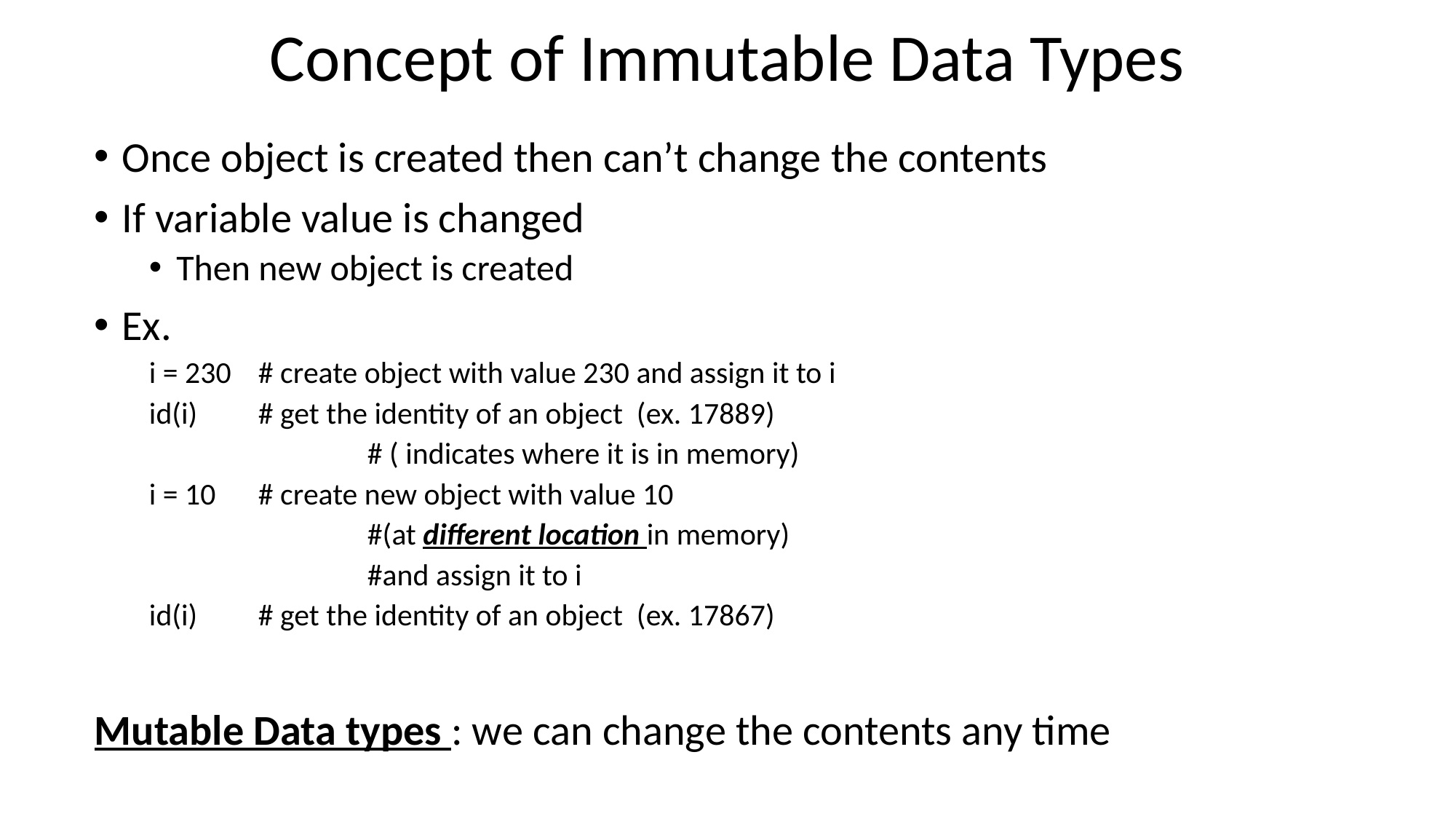

# Concept of Immutable Data Types
Once object is created then can’t change the contents
If variable value is changed
Then new object is created
Ex.
i = 230   	# create object with value 230 and assign it to i
id(i)        	# get the identity of an object  (ex. 17889)
		# ( indicates where it is in memory)
i = 10      	# create new object with value 10
		#(at different location in memory)
		#and assign it to i
id(i)        	# get the identity of an object  (ex. 17867)

Mutable Data types : we can change the contents any time